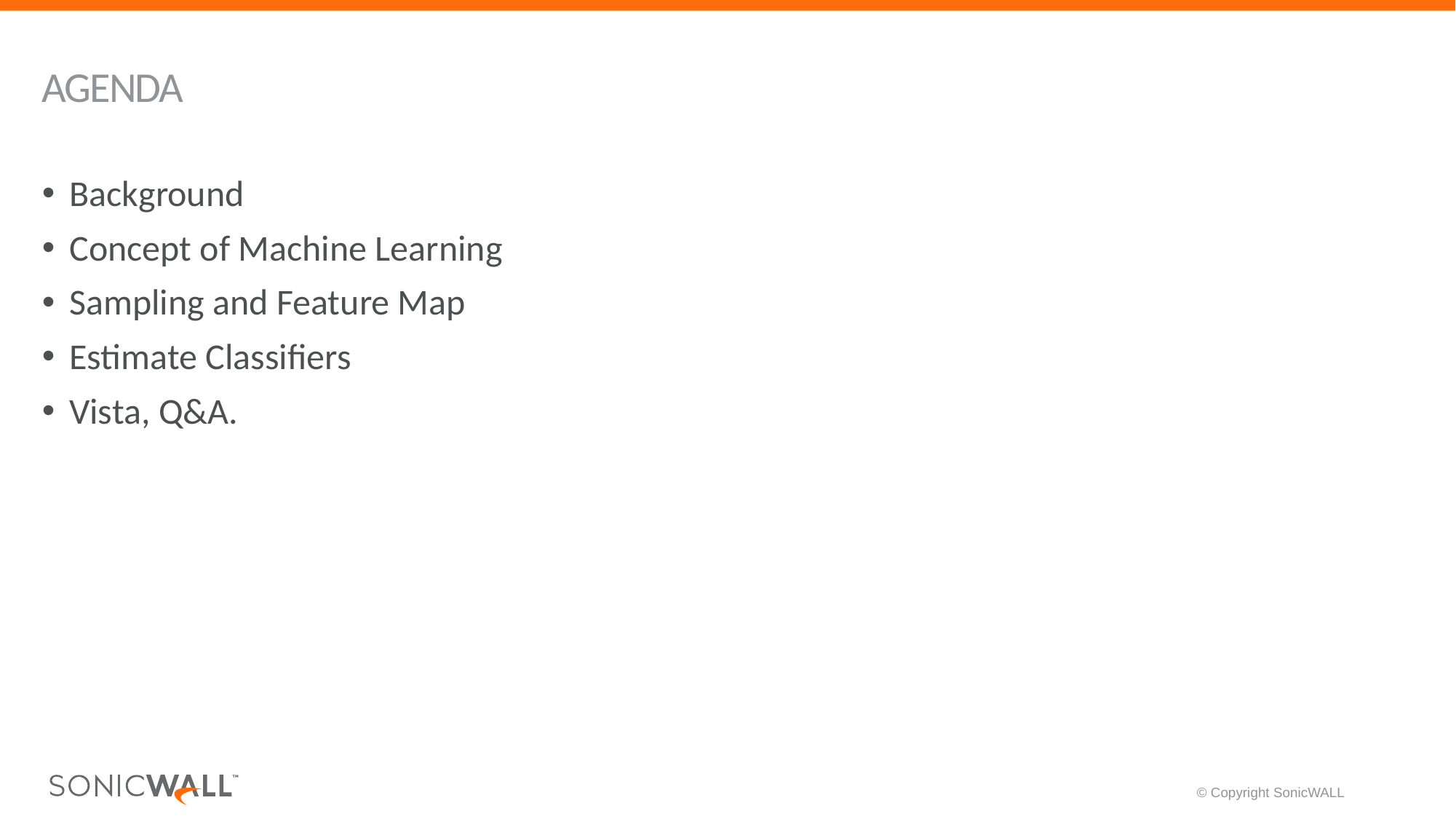

# Agenda
Background
Concept of Machine Learning
Sampling and Feature Map
Estimate Classifiers
Vista, Q&A.